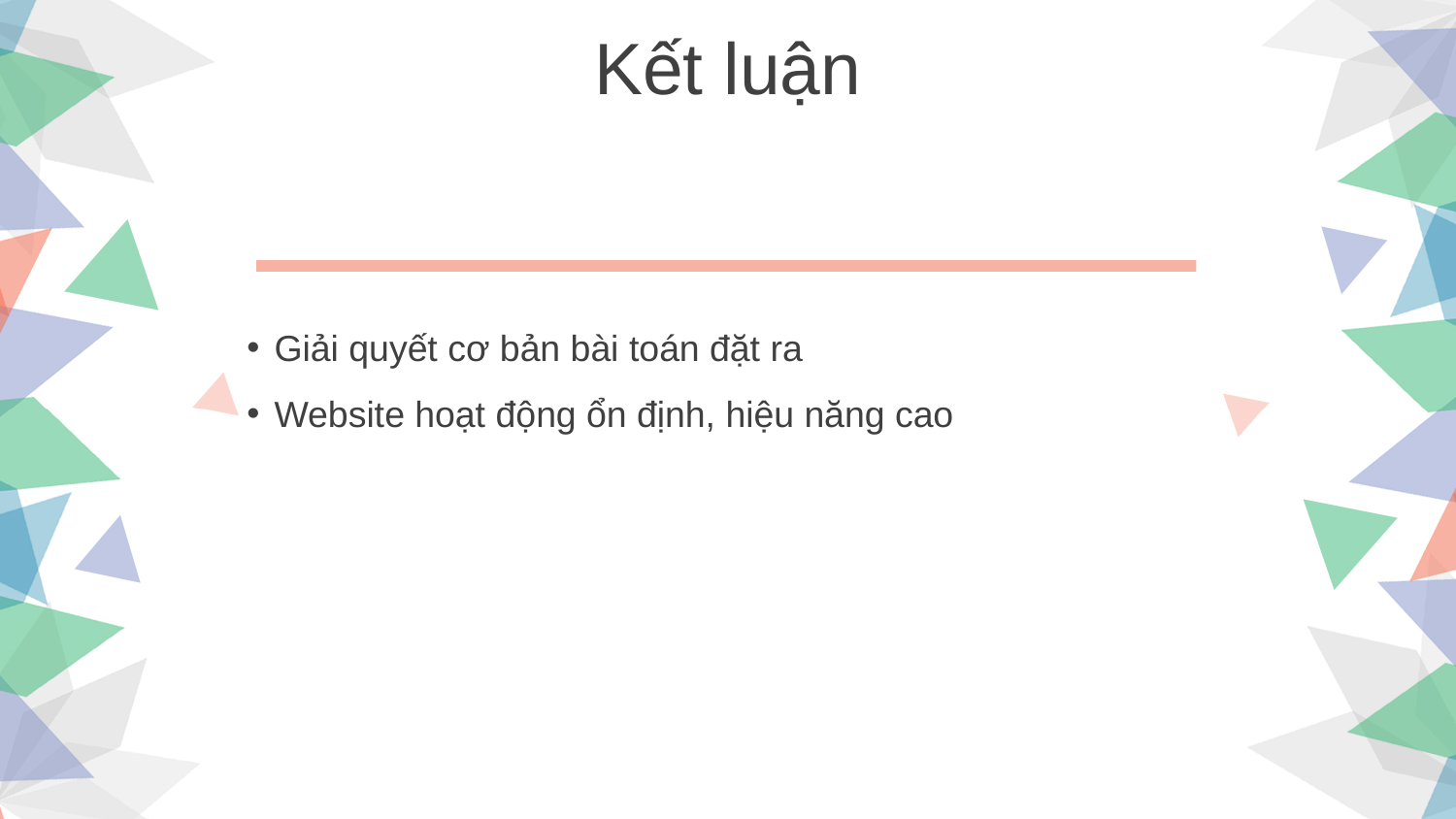

Kết luận

Giải quyết cơ bản bài toán đặt ra
Website hoạt động ổn định, hiệu năng cao